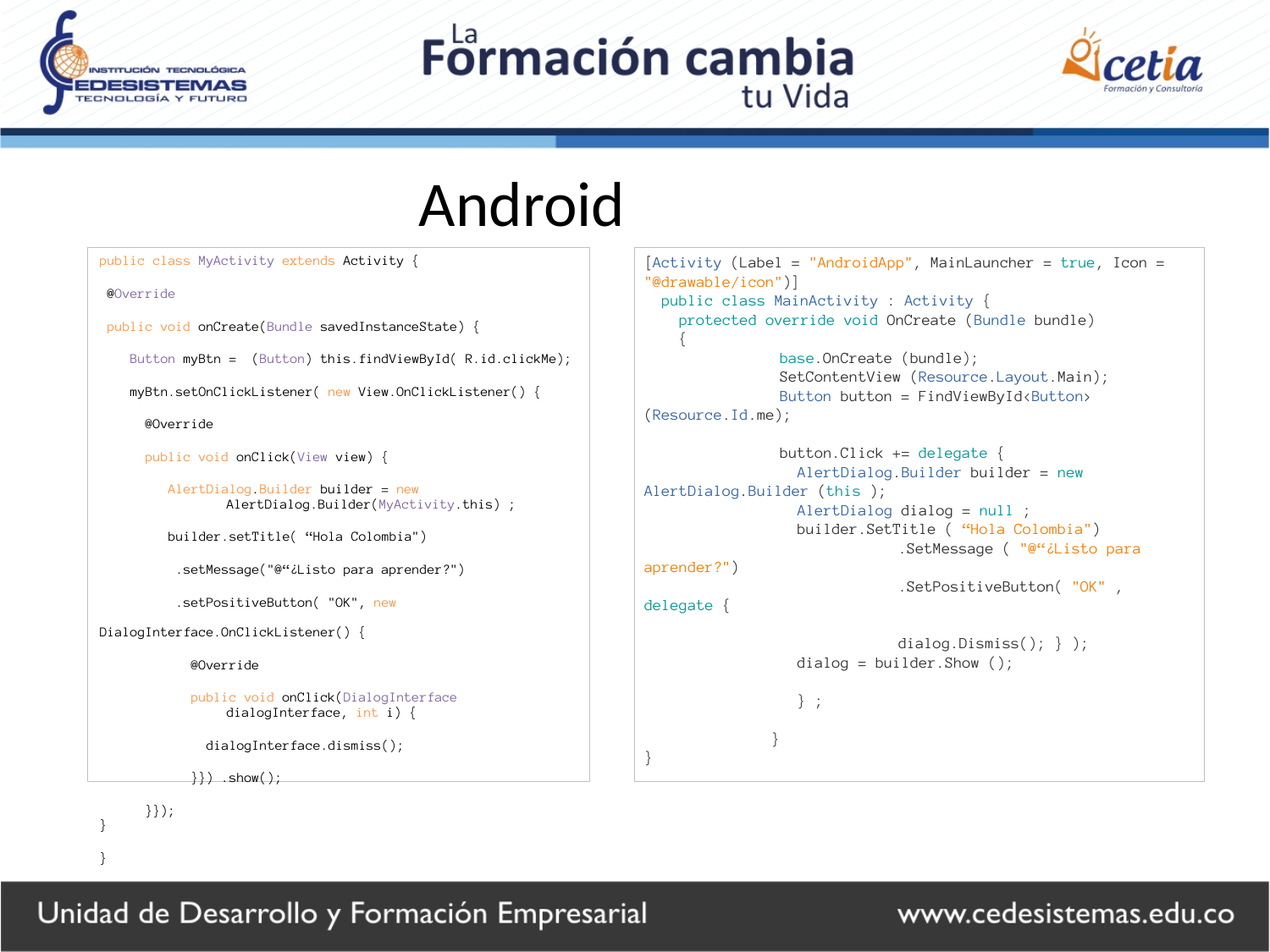

# Android
public class MyActivity extends Activity {
 @Override
 public void onCreate(Bundle savedInstanceState) {
    Button myBtn =  (Button) this.findViewById( R.id.clickMe);
    myBtn.setOnClickListener( new View.OnClickListener() {
      @Override
      public void onClick(View view) {
         AlertDialog.Builder builder = new    	 	AlertDialog.Builder(MyActivity.this) ;
         builder.setTitle( “Hola Colombia")
          .setMessage("@“¿Listo para aprender?")
          .setPositiveButton( "OK", new 	  	 	DialogInterface.OnClickListener() {
            @Override
            public void onClick(DialogInterface 	 	dialogInterface, int i) {
              dialogInterface.dismiss();
            }}) .show();
      }});
}
}
[Activity (Label = "AndroidApp", MainLauncher = true, Icon = "@drawable/icon")]
  public class MainActivity : Activity {
    protected override void OnCreate (Bundle bundle)
    {
	 base.OnCreate (bundle);
	 SetContentView (Resource.Layout.Main);
	 Button button = FindViewById<Button> (Resource.Id.me);
	 button.Click += delegate {
	   AlertDialog.Builder builder = new AlertDialog.Builder (this );
	   AlertDialog dialog = null ;
	   builder.SetTitle ( “Hola Colombia")
		.SetMessage ( "@“¿Listo para aprender?")
		.SetPositiveButton( "OK" , delegate {
						dialog.Dismiss(); } );
	   dialog = builder.Show ();
	   } ;
	}
}